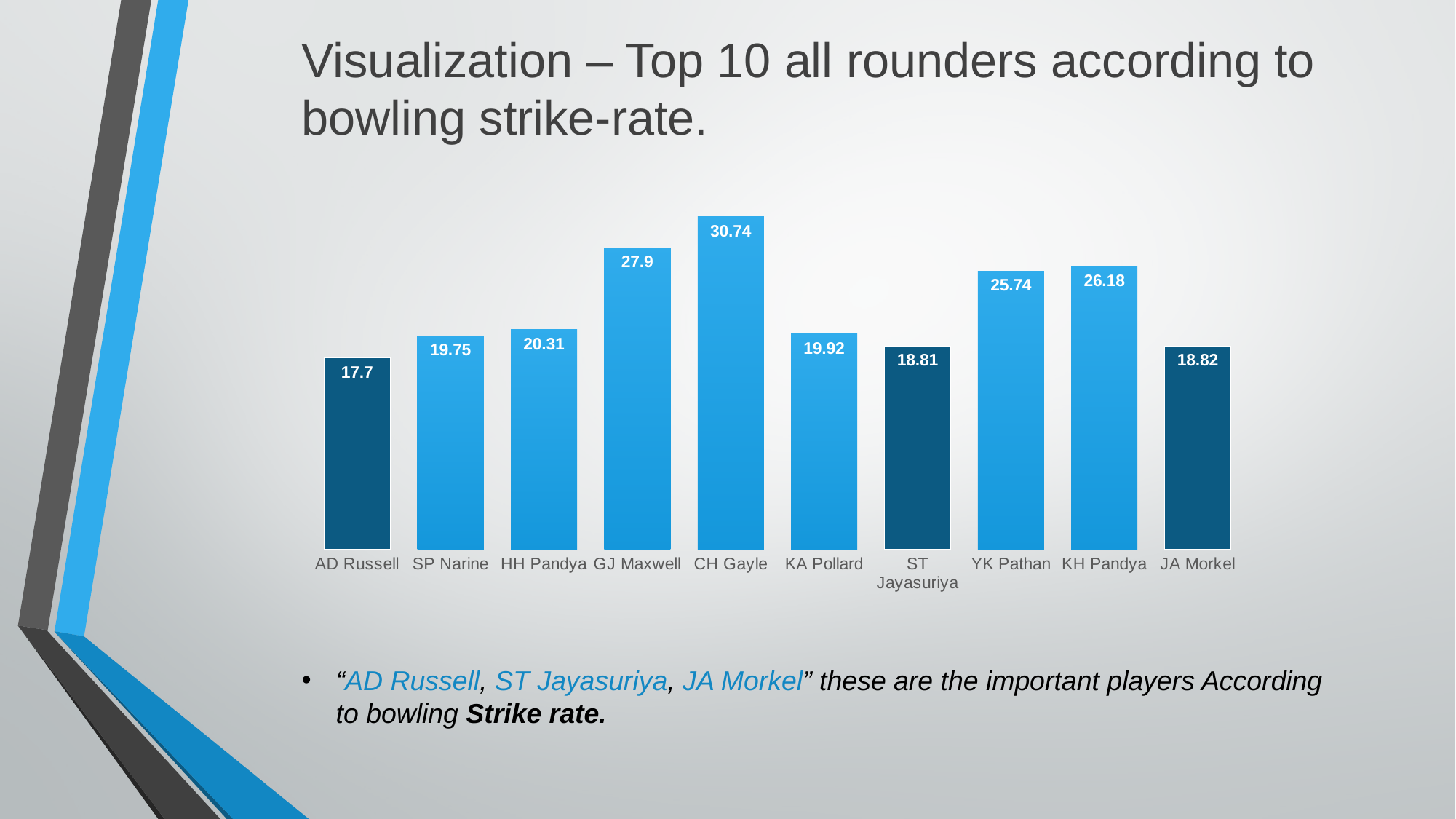

Visualization – Top 10 all rounders according to bowling strike-rate.

### Chart

| Category | ball_strike_rate |
|---|---|
| AD Russell | 17.7 |
| SP Narine | 19.75 |
| HH Pandya | 20.31 |
| GJ Maxwell | 27.9 |
| CH Gayle | 30.74 |
| KA Pollard | 19.92 |
| ST Jayasuriya | 18.81 |
| YK Pathan | 25.74 |
| KH Pandya | 26.18 |
| JA Morkel | 18.82 |
“AD Russell, ST Jayasuriya, JA Morkel” these are the important players According to bowling Strike rate.